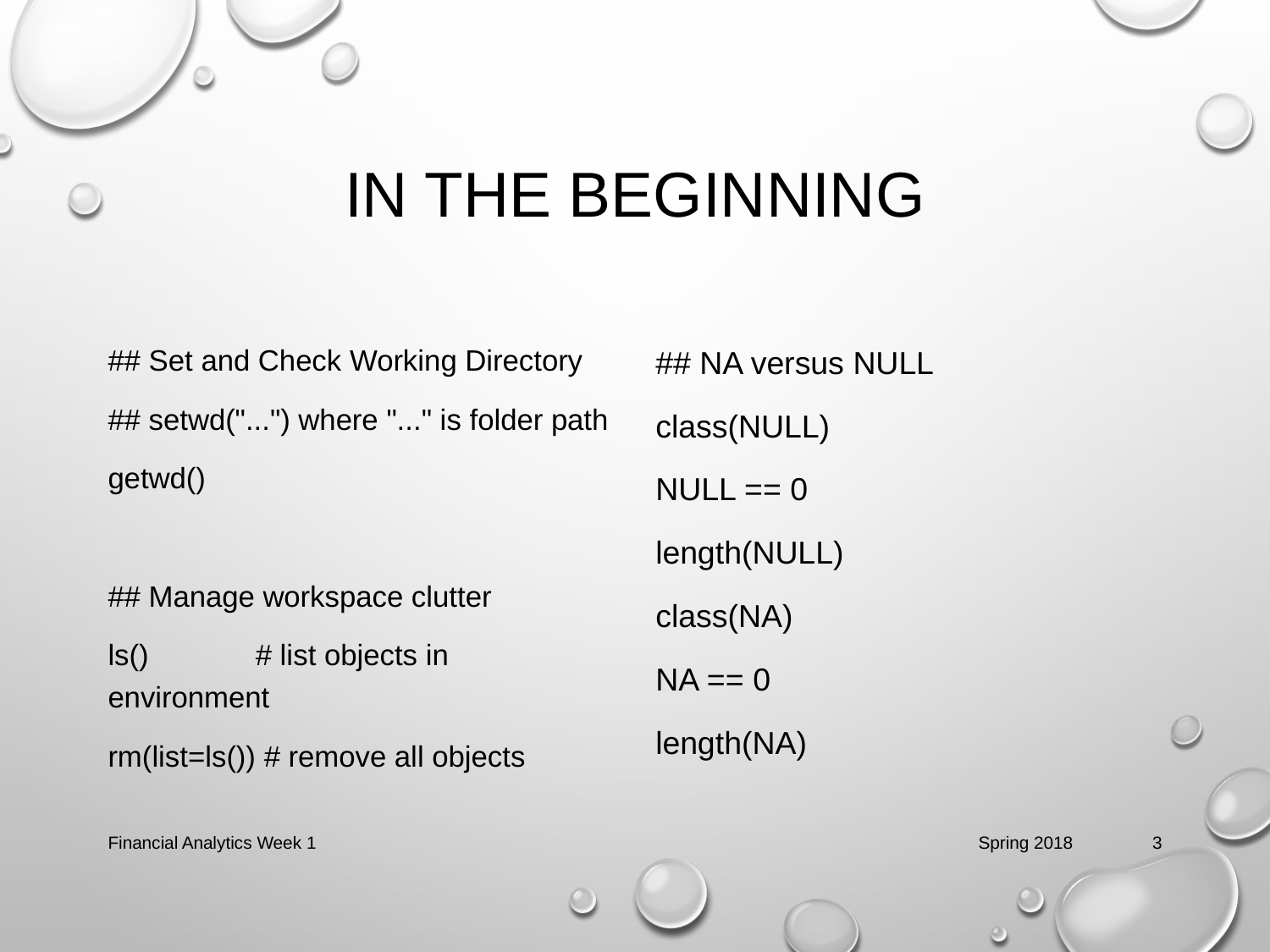

# In the beginning
## Set and Check Working Directory
## setwd("...") where "..." is folder path
getwd()

## Manage workspace clutter
ls()             # list objects in environment
rm(list=ls()) # remove all objects

## NA versus NULL
class(NULL)
NULL == 0
length(NULL)
class(NA)
NA == 0
length(NA)

Financial Analytics Week 1
Spring 2018
3